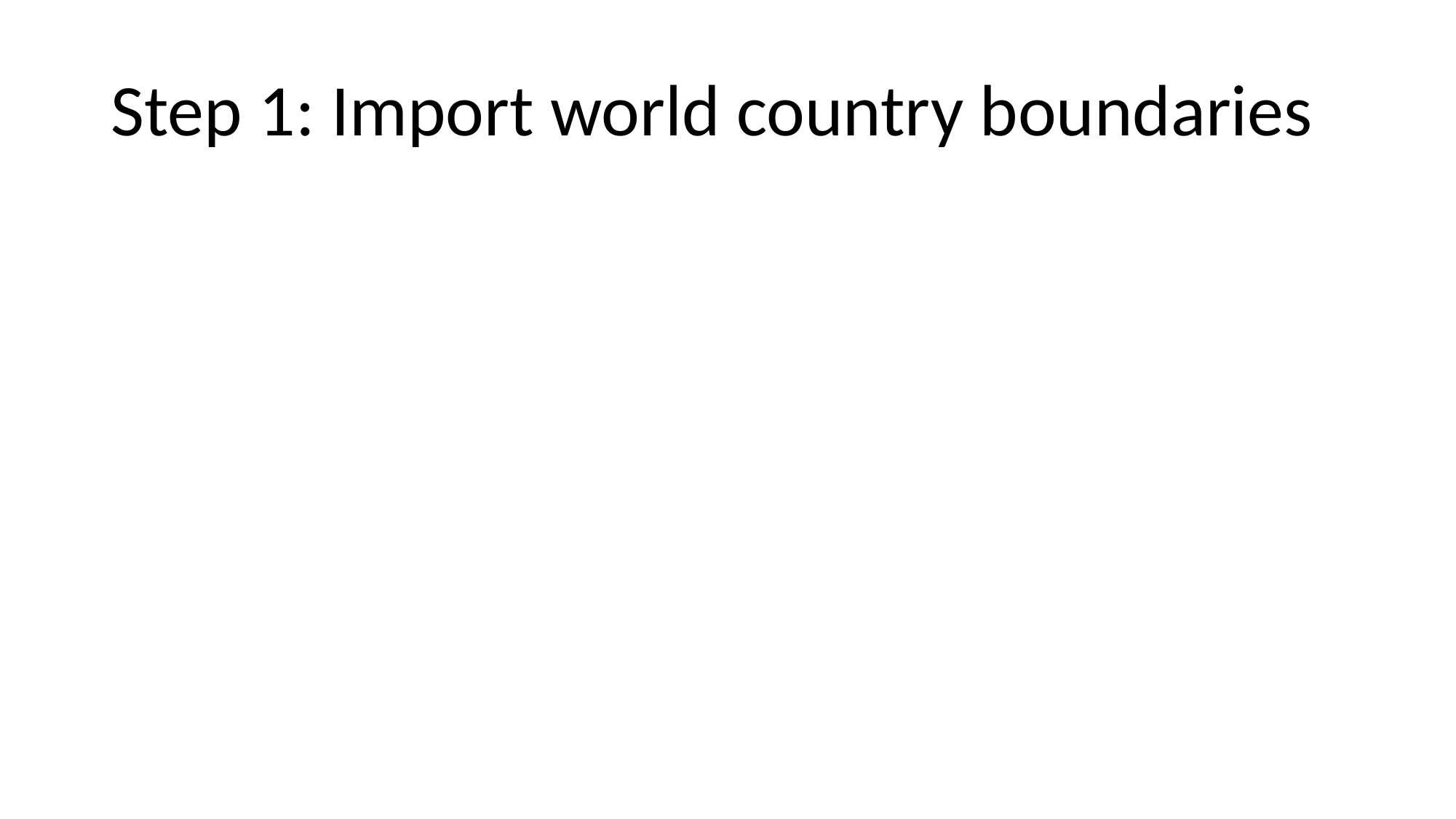

# Step 1: Import world country boundaries